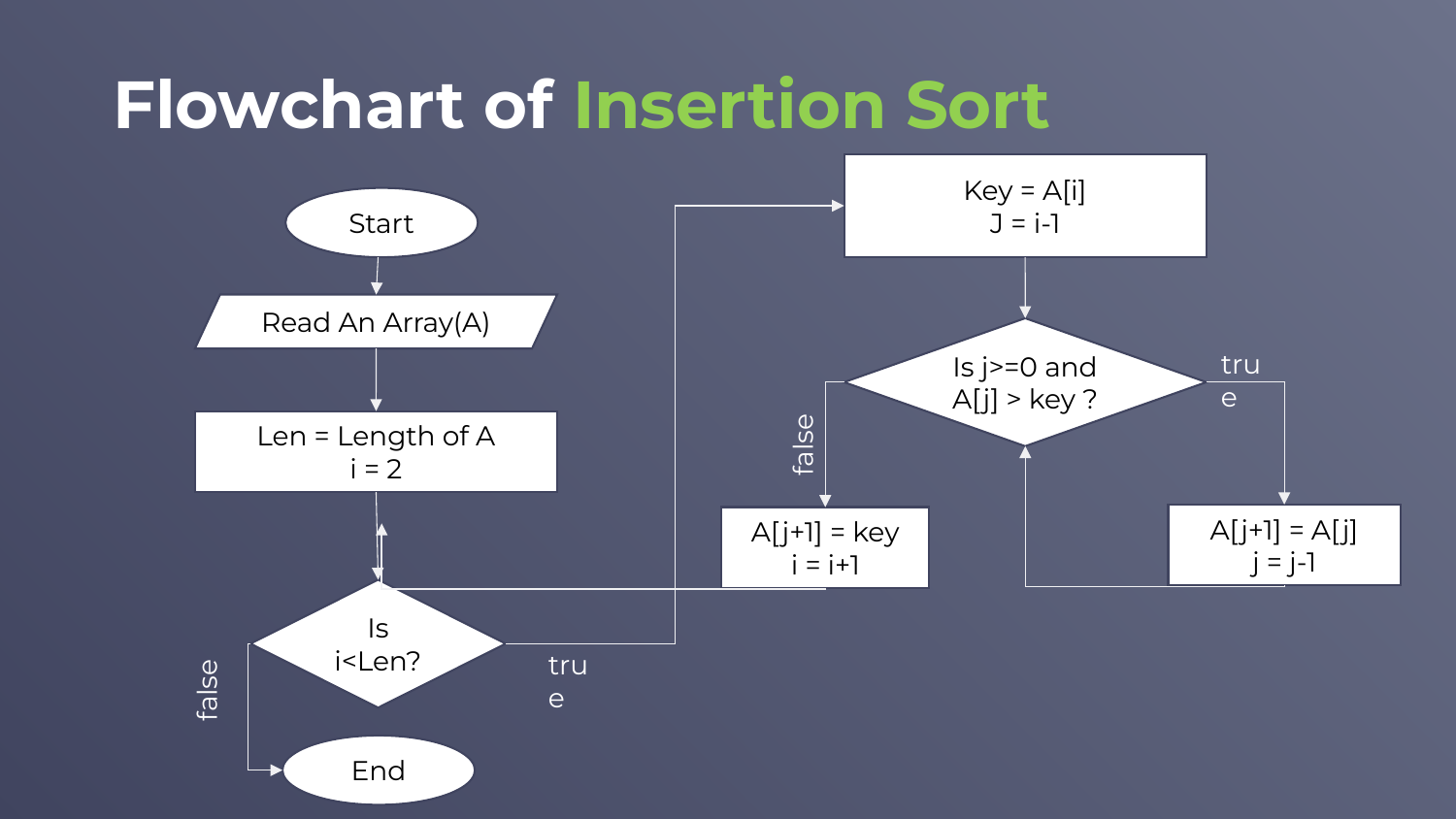

# Flowchart of Insertion Sort
Key = A[i]
J = i-1
Start
Read An Array(A)
Is j>=0 and A[j] > key ?
true
Len = Length of A
i = 2
false
A[j+1] = A[j]
j = j-1
A[j+1] = key
i = i+1
Is i<Len?
true
false
End